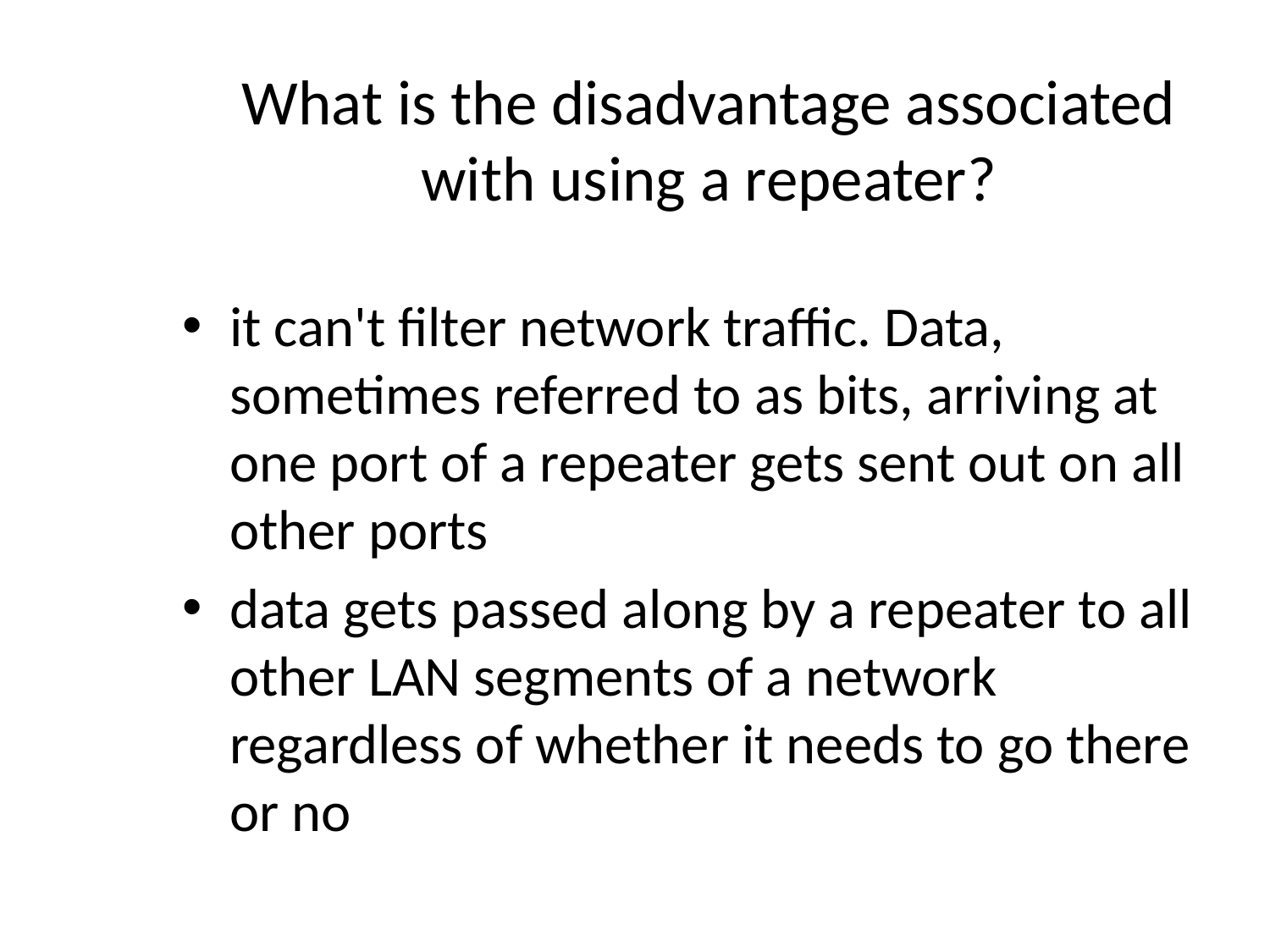

What is the disadvantage associated with using a repeater?
it can't filter network traffic. Data, sometimes referred to as bits, arriving at one port of a repeater gets sent out on all other ports
data gets passed along by a repeater to all other LAN segments of a network regardless of whether it needs to go there or no